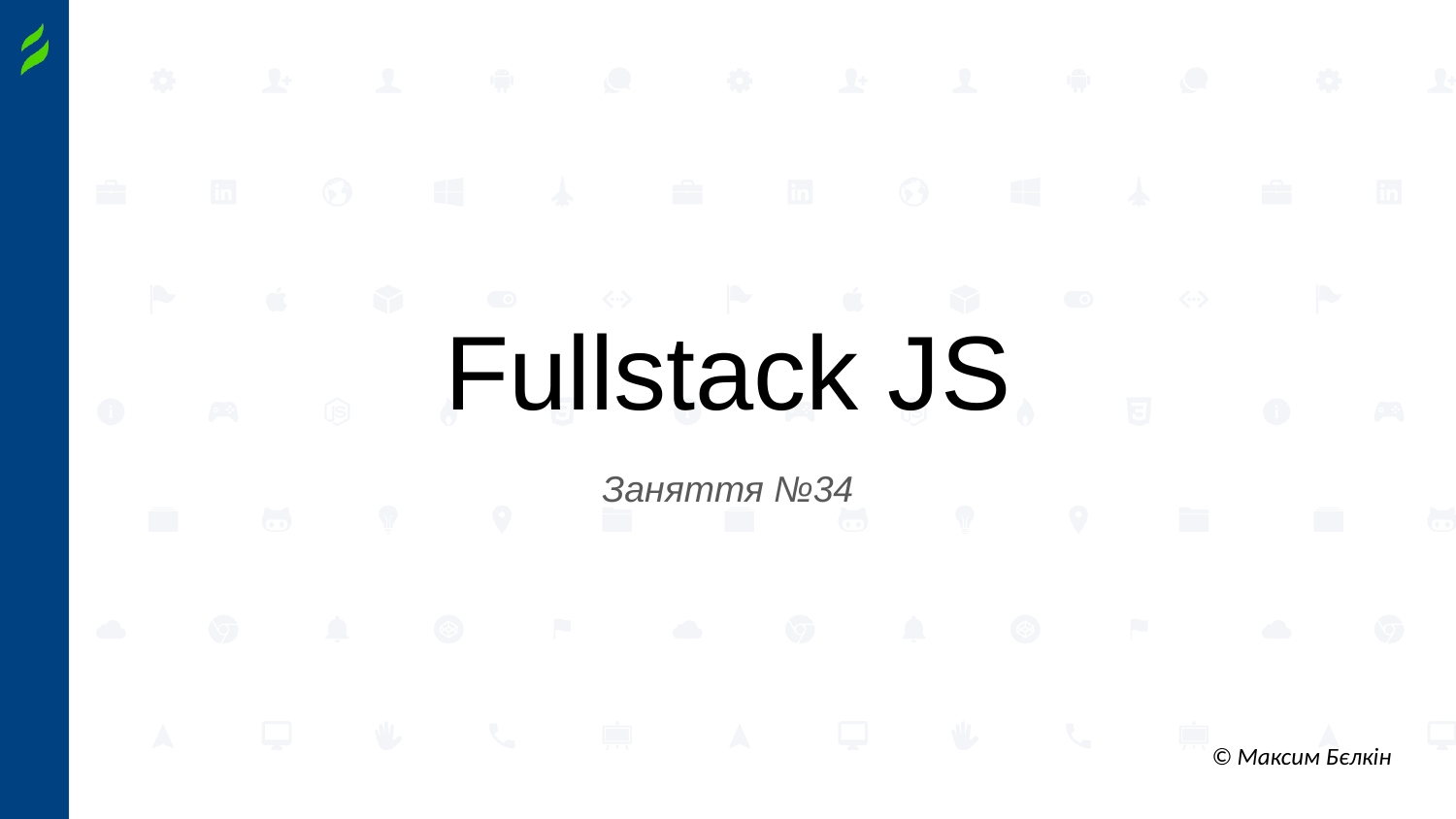

# Fullstack JS
Заняття №34
© Максим Бєлкін